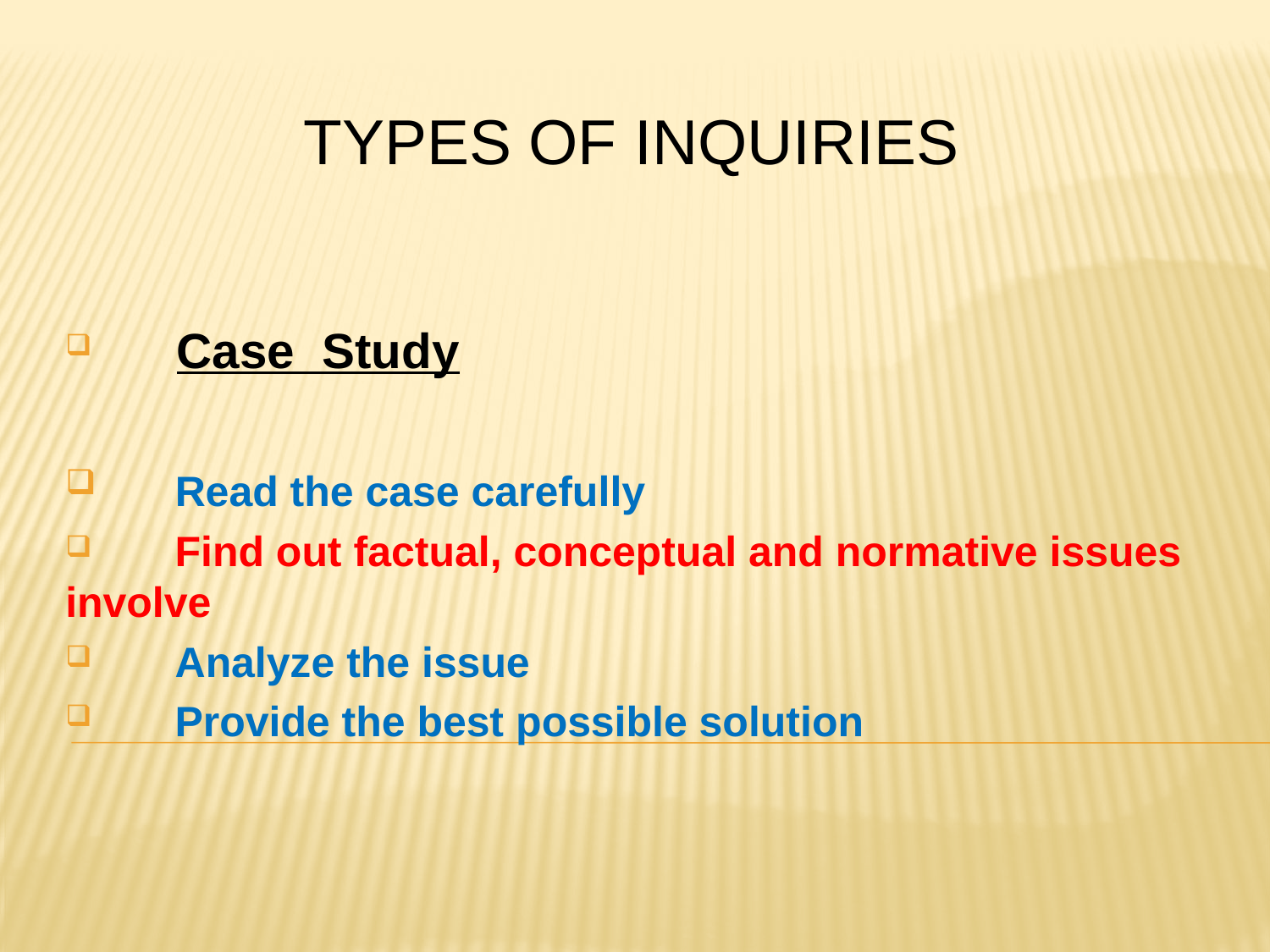

# Types of INQUIRIES
       Case  Study

      Read the case carefully
       Find out factual, conceptual and normative issues 	involve
       Analyze the issue
       Provide the best possible solution